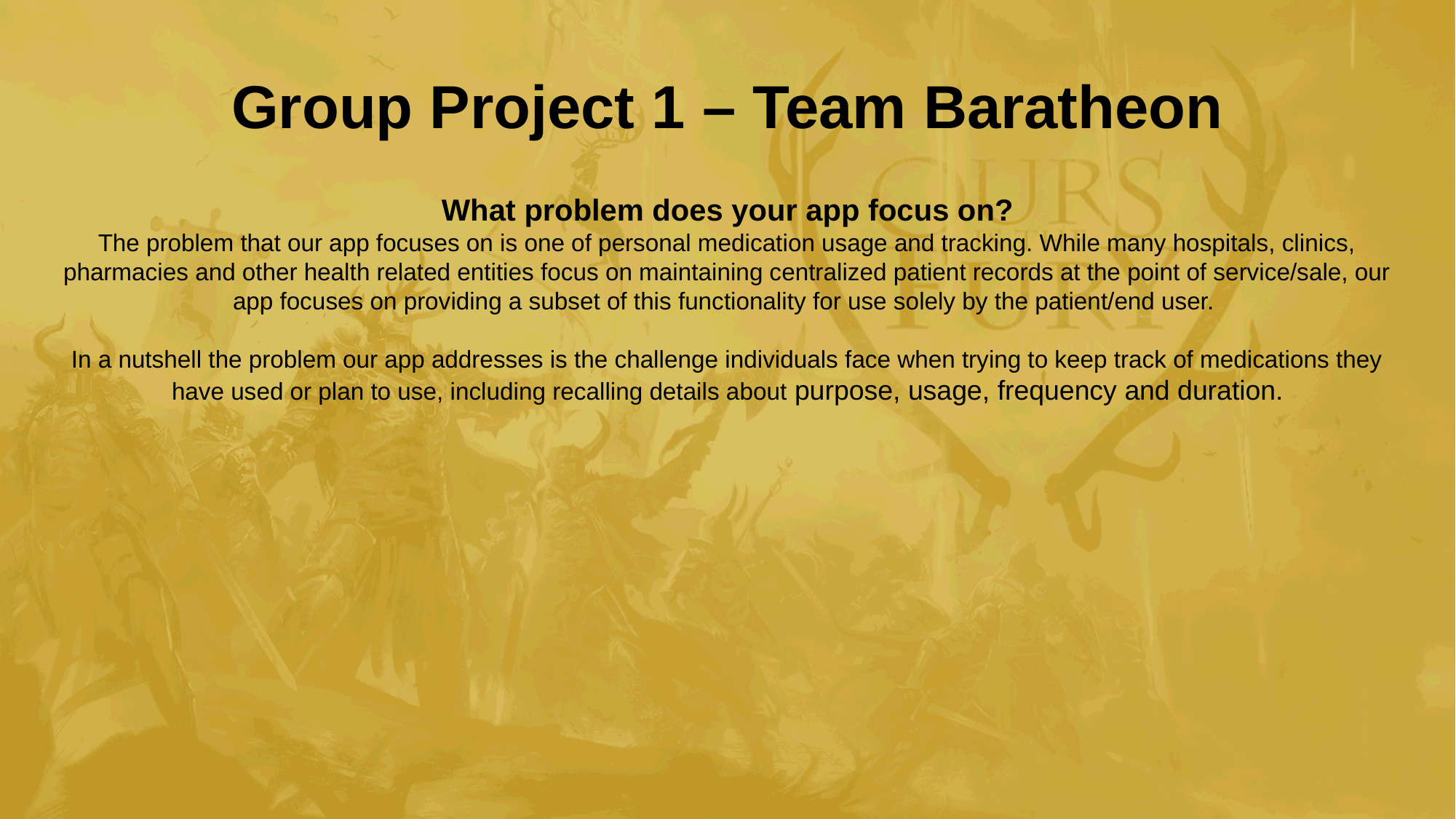

# Group Project 1 – Team Baratheon
What problem does your app focus on?
The problem that our app focuses on is one of personal medication usage and tracking. While many hospitals, clinics, pharmacies and other health related entities focus on maintaining centralized patient records at the point of service/sale, our app focuses on providing a subset of this functionality for use solely by the patient/end user.

In a nutshell the problem our app addresses is the challenge individuals face when trying to keep track of medications they have used or plan to use, including recalling details about purpose, usage, frequency and duration.